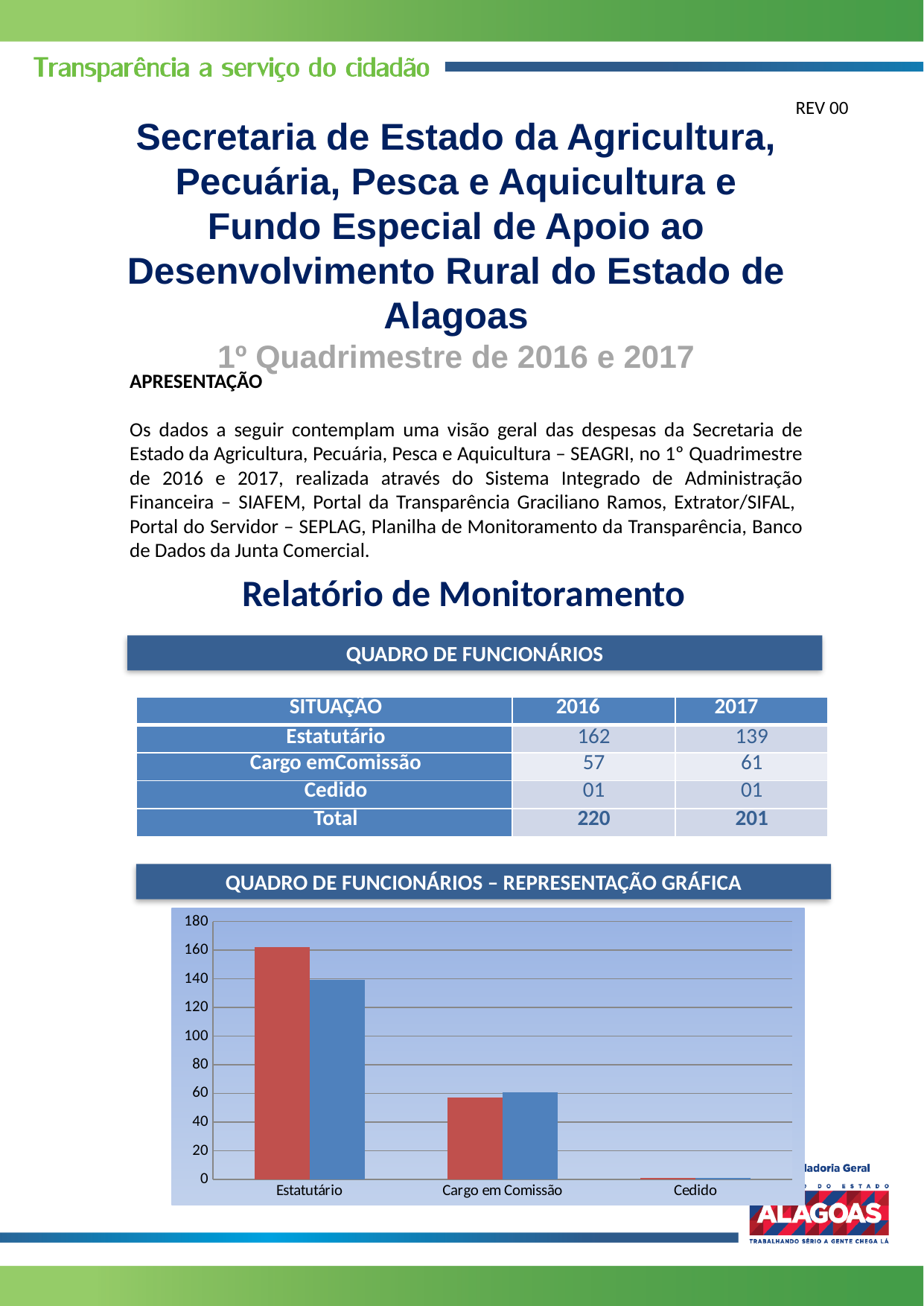

REV 00
Secretaria de Estado da Agricultura, Pecuária, Pesca e Aquicultura e Fundo Especial de Apoio ao Desenvolvimento Rural do Estado de Alagoas
1º Quadrimestre de 2016 e 2017

APRESENTAÇÃO

Os dados a seguir contemplam uma visão geral das despesas da Secretaria de Estado da Agricultura, Pecuária, Pesca e Aquicultura – SEAGRI, no 1º Quadrimestre de 2016 e 2017, realizada através do Sistema Integrado de Administração Financeira – SIAFEM, Portal da Transparência Graciliano Ramos, Extrator/SIFAL,  Portal do Servidor – SEPLAG, Planilha de Monitoramento da Transparência, Banco de Dados da Junta Comercial.
Relatório de Monitoramento
QUADRO DE FUNCIONÁRIOS
| SITUAÇÃO | 2016 | 2017 |
| --- | --- | --- |
| Estatutário | 162 | 139 |
| Cargo emComissão | 57 | 61 |
| Cedido | 01 | 01 |
| Total | 220 | 201 |
QUADRO DE FUNCIONÁRIOS – REPRESENTAÇÃO GRÁFICA

### Chart

| Category | 2016 | 2017 |
|---|---|---|
| Estatutário | 162.0 | 139.0 |
| Cargo em Comissão | 57.0 | 61.0 |
| Cedido | 1.0 | 1.0 |